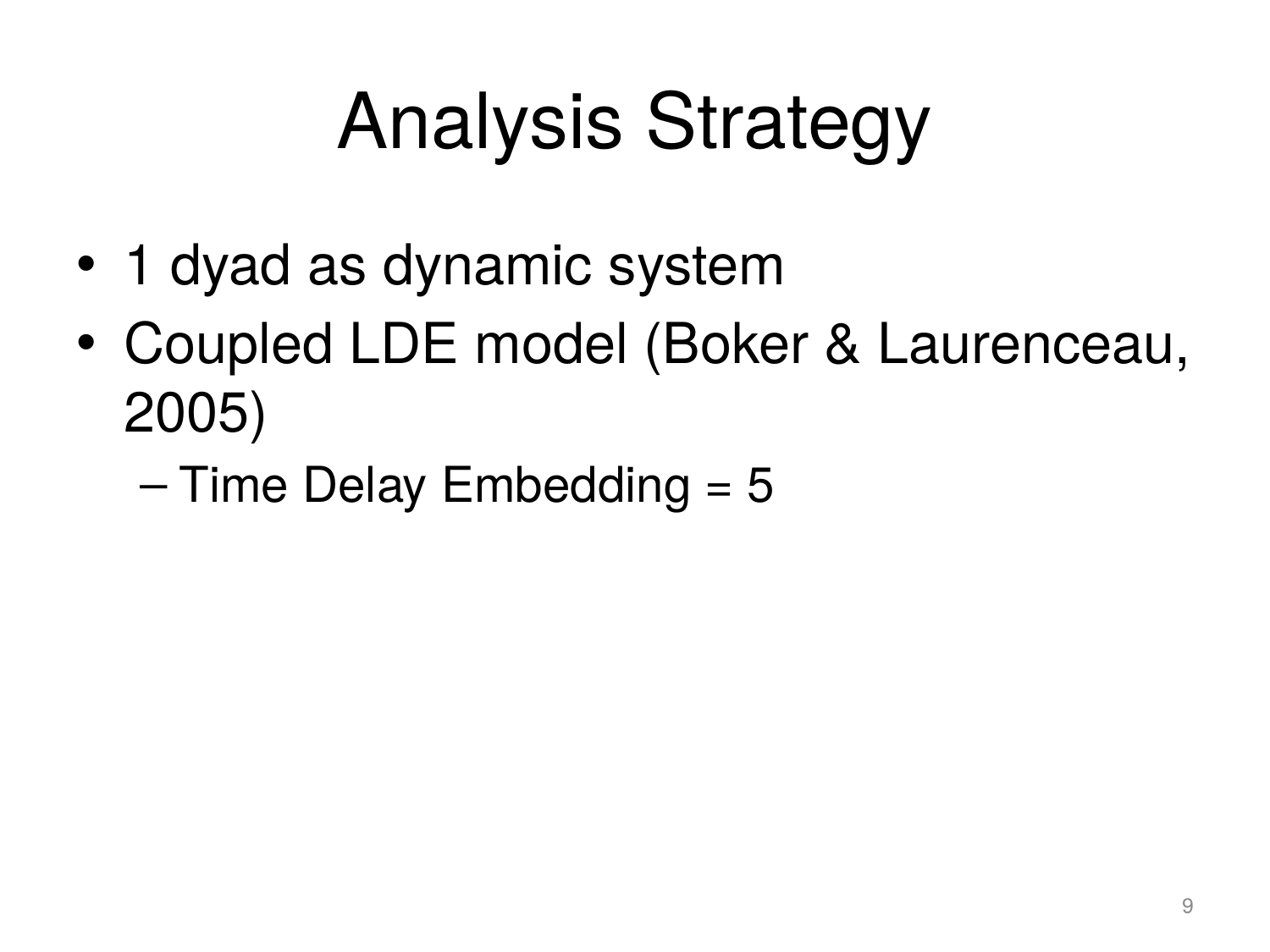

# Analysis Strategy
1 dyad as dynamic system
Coupled LDE model (Boker & Laurenceau, 2005)
Time Delay Embedding = 5
9